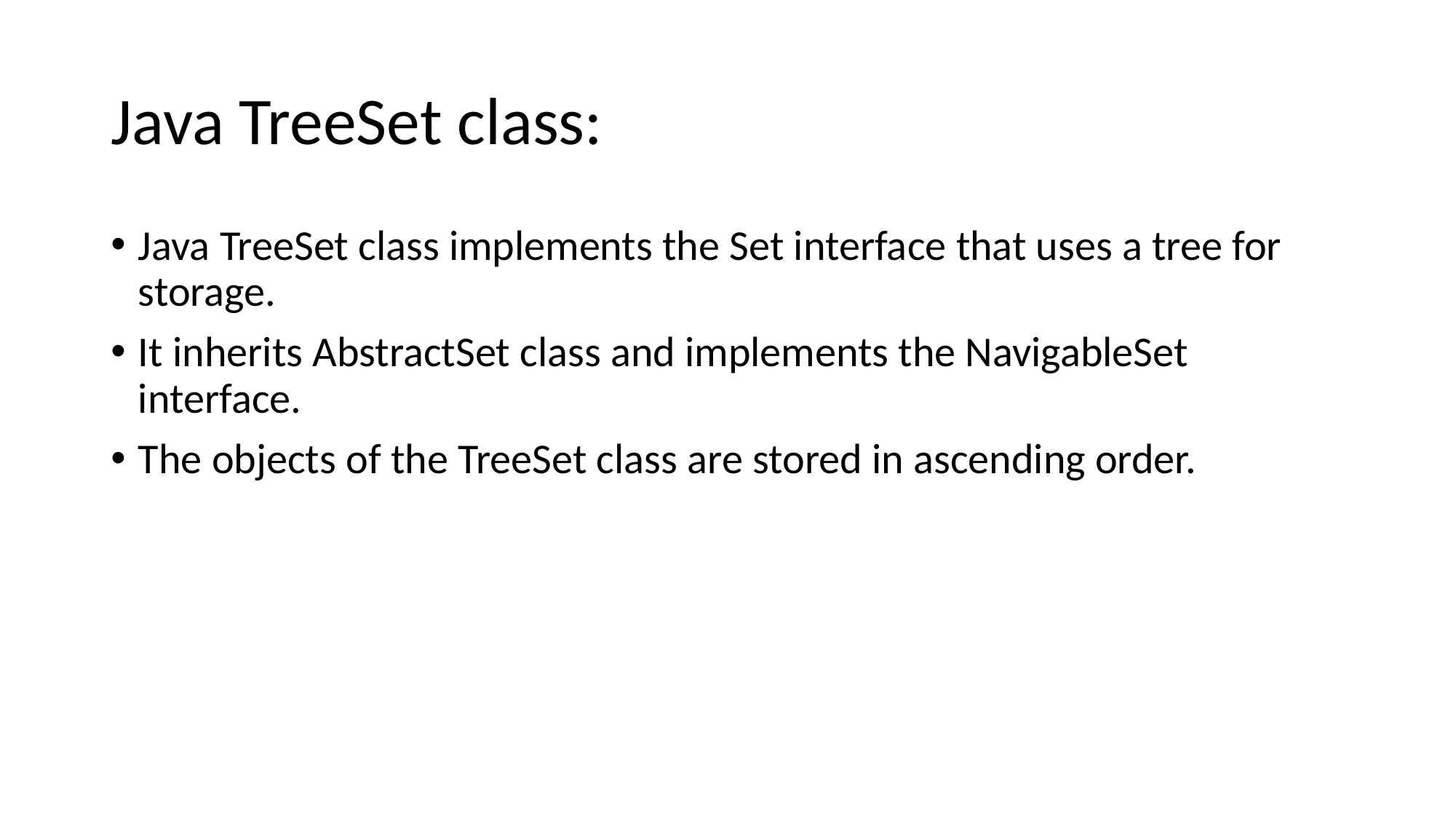

# Java TreeSet class:
Java TreeSet class implements the Set interface that uses a tree for storage.
It inherits AbstractSet class and implements the NavigableSet interface.
The objects of the TreeSet class are stored in ascending order.